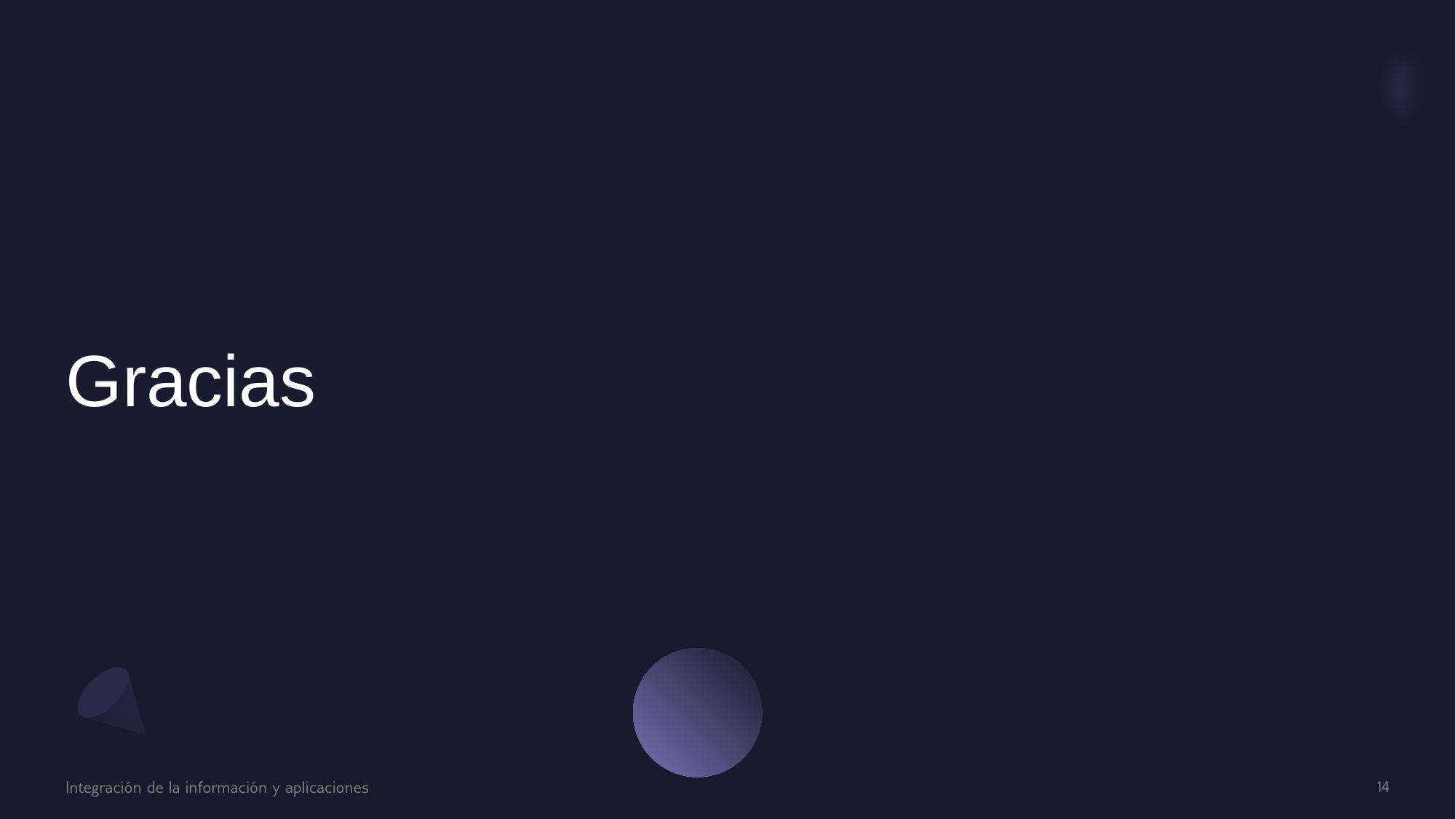

# Gracias
Integración de la información y aplicaciones
14